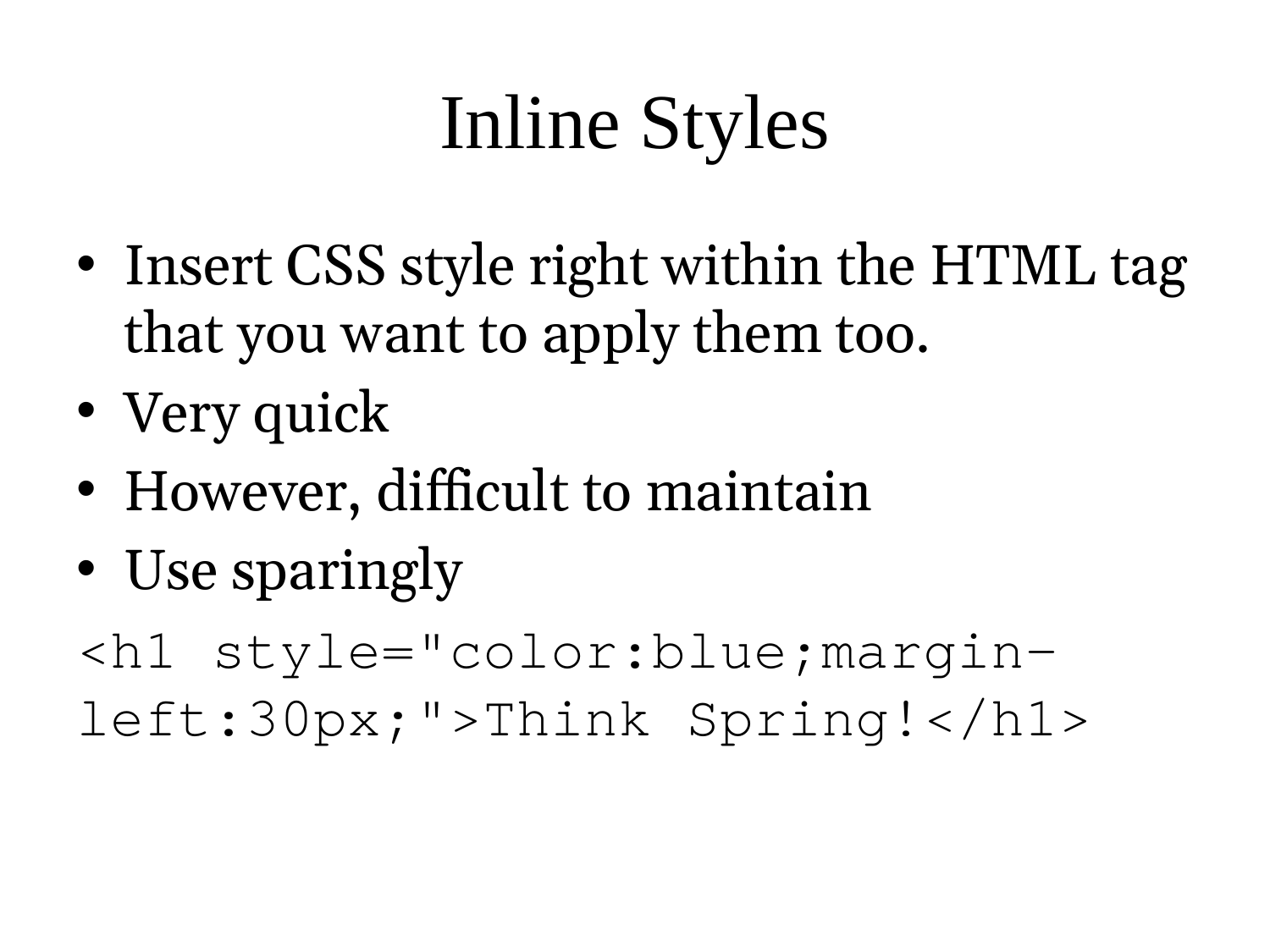

# Inline Styles
Insert CSS style right within the HTML tag that you want to apply them too.
Very quick
However, difficult to maintain
Use sparingly
<h1 style="color:blue;margin-left:30px;">Think Spring!</h1>